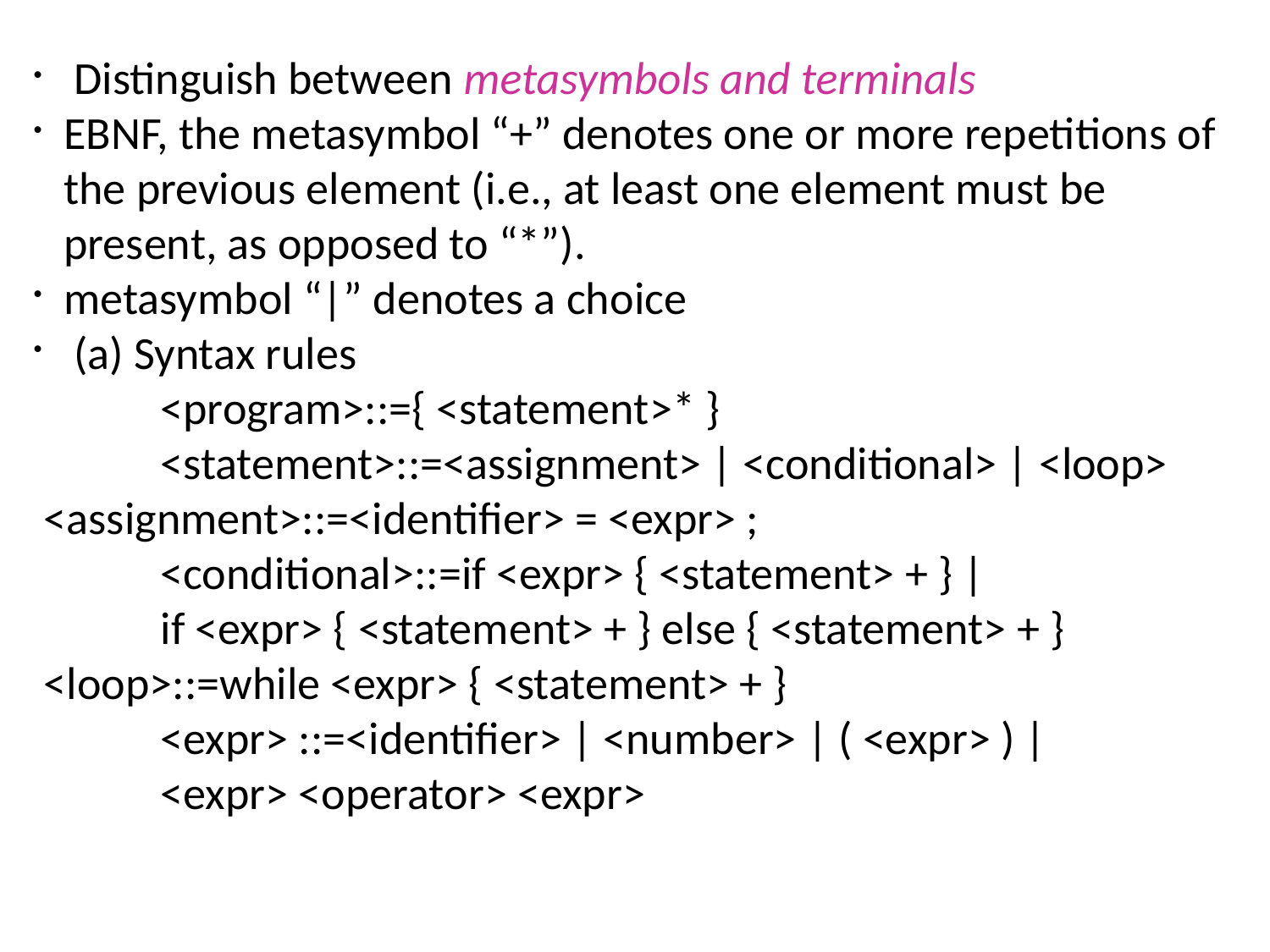

Distinguish between metasymbols and terminals
EBNF, the metasymbol “+” denotes one or more repetitions of the previous element (i.e., at least one element must be present, as opposed to “*”).
metasymbol “|” denotes a choice
 (a) Syntax rules
	<program>::={ <statement>* }
	<statement>::=<assignment> | <conditional> | <loop>
 <assignment>::=<identifier> = <expr> ;
	<conditional>::=if <expr> { <statement> + } |
	if <expr> { <statement> + } else { <statement> + }
 <loop>::=while <expr> { <statement> + }
	<expr> ::=<identifier> | <number> | ( <expr> ) |
	<expr> <operator> <expr>